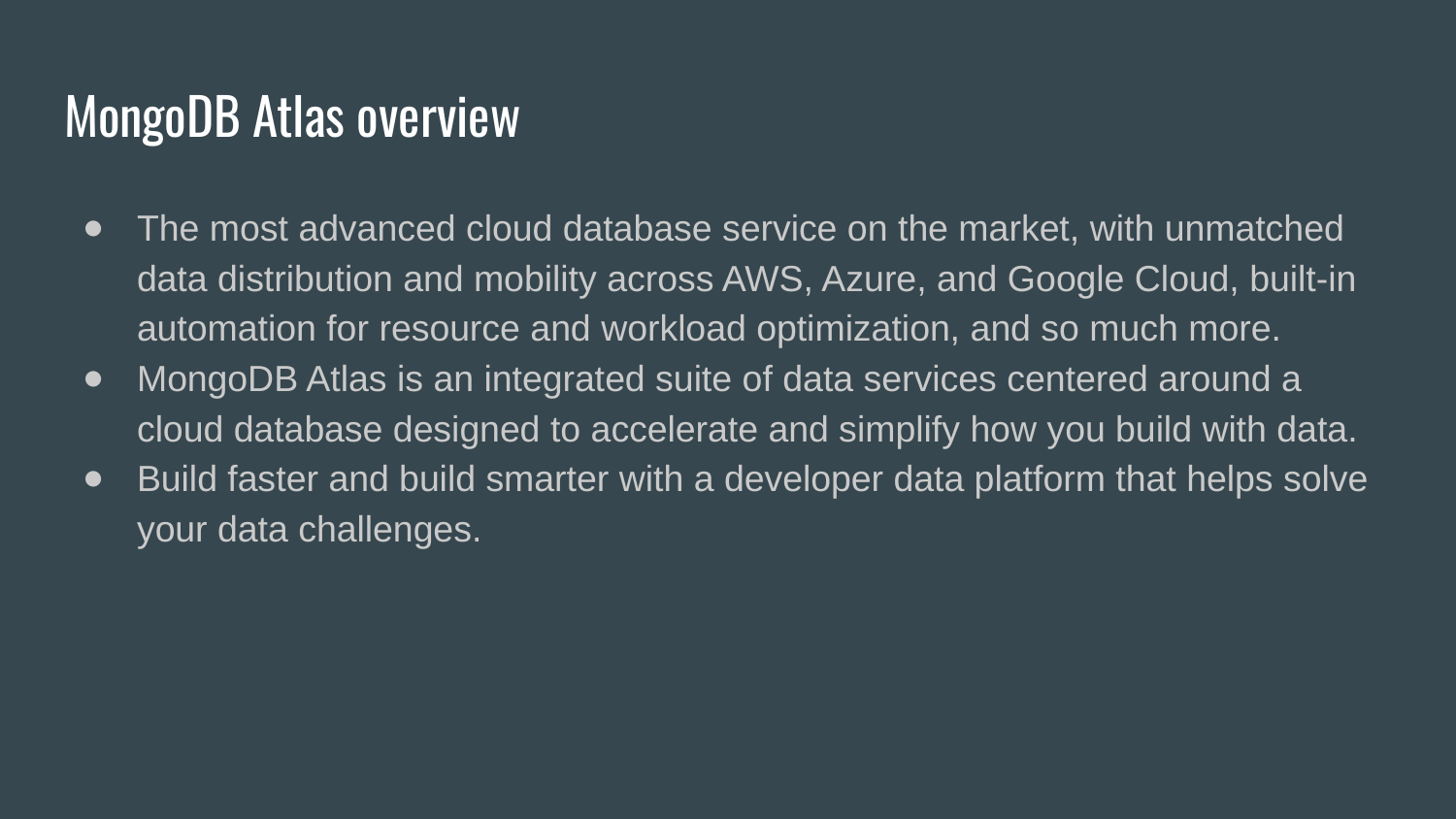

# MongoDB Atlas overview
The most advanced cloud database service on the market, with unmatched data distribution and mobility across AWS, Azure, and Google Cloud, built-in automation for resource and workload optimization, and so much more.
MongoDB Atlas is an integrated suite of data services centered around a cloud database designed to accelerate and simplify how you build with data.
Build faster and build smarter with a developer data platform that helps solve your data challenges.